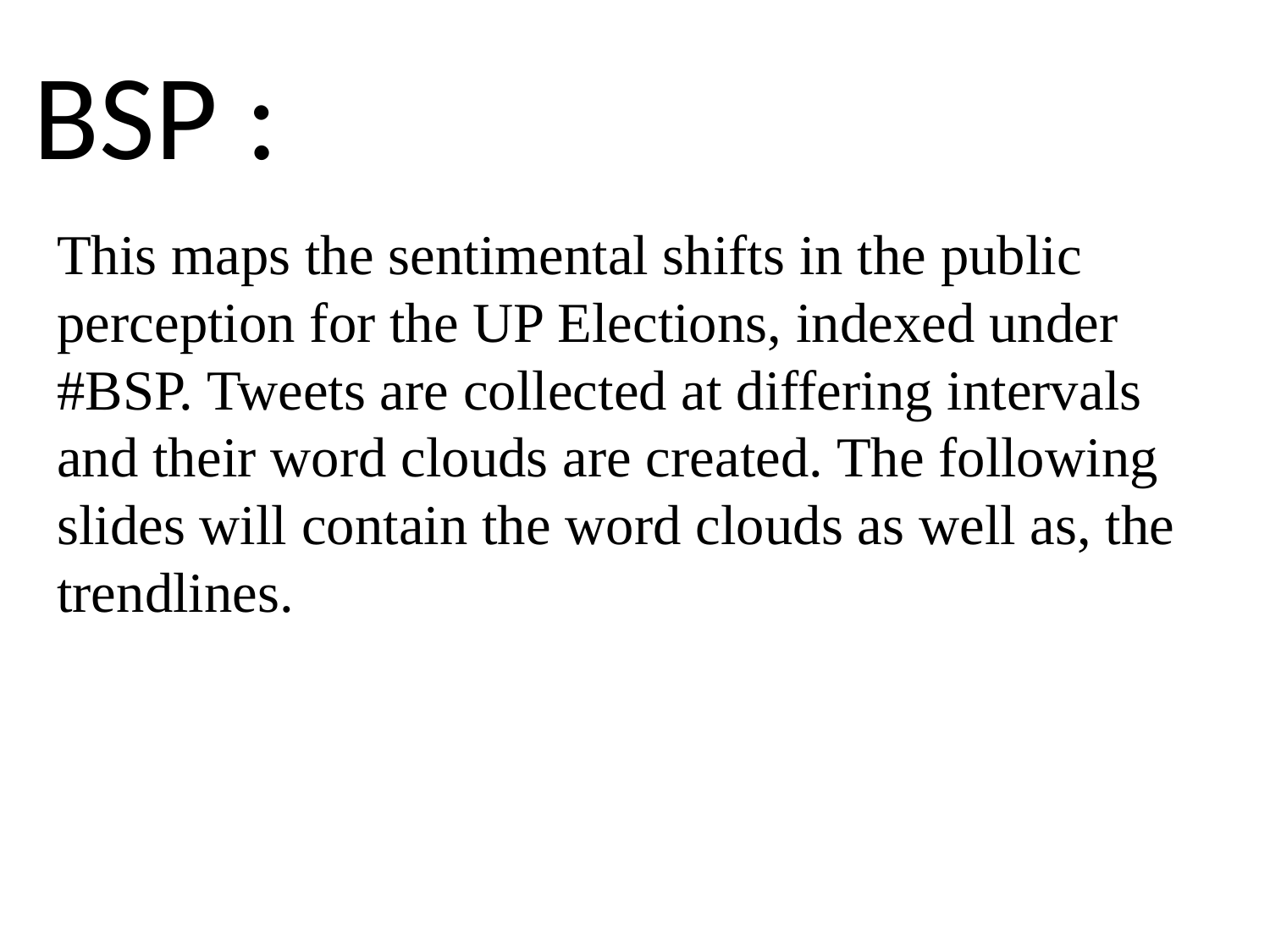

# BSP :
This maps the sentimental shifts in the public perception for the UP Elections, indexed under #BSP. Tweets are collected at differing intervals and their word clouds are created. The following slides will contain the word clouds as well as, the trendlines.